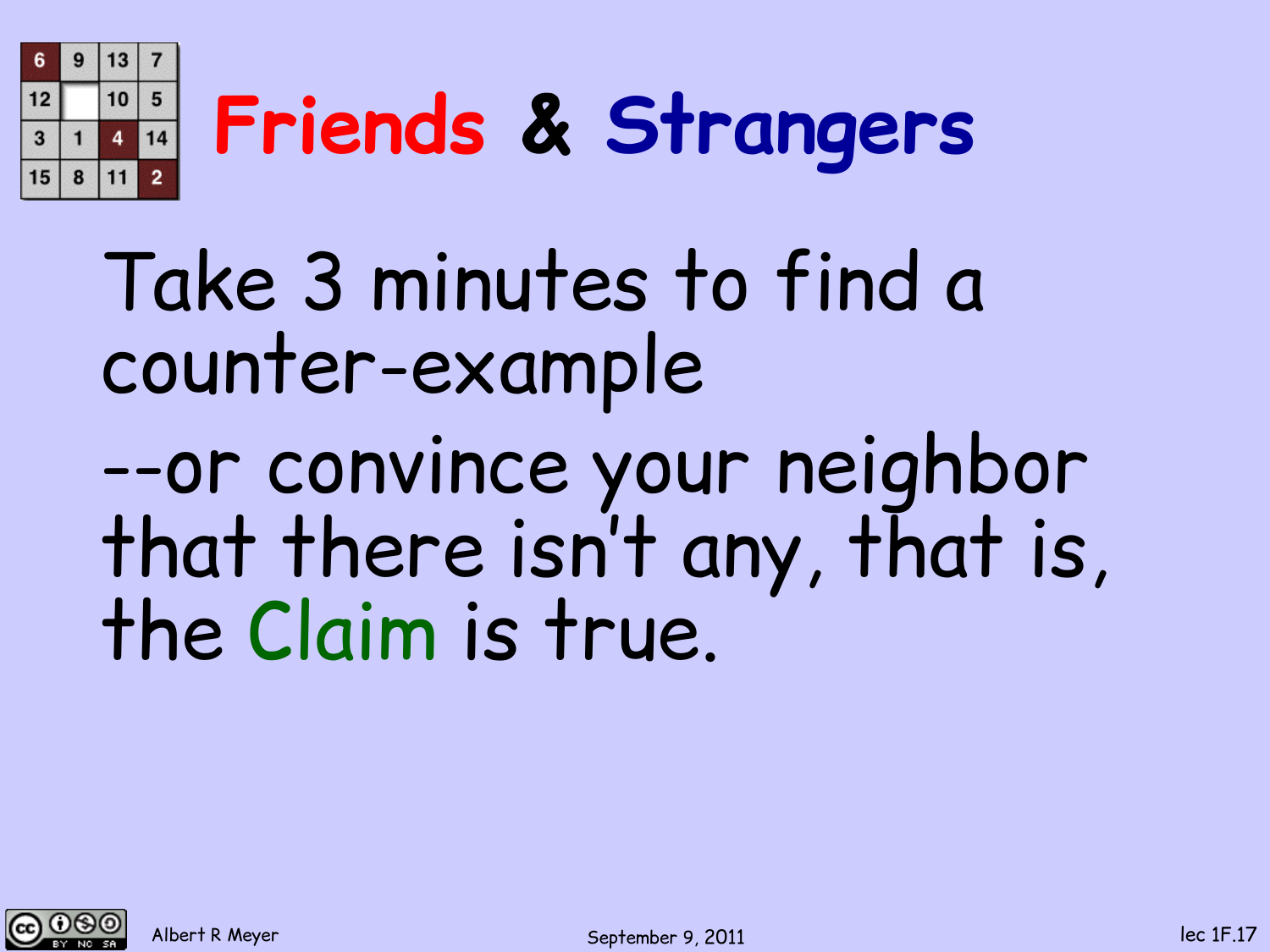

Friends & Strangers
Take 3 minutes to find a counter-example
--or convince your neighbor that there isn’t any, that is, the Claim is true.
lec 1F.17